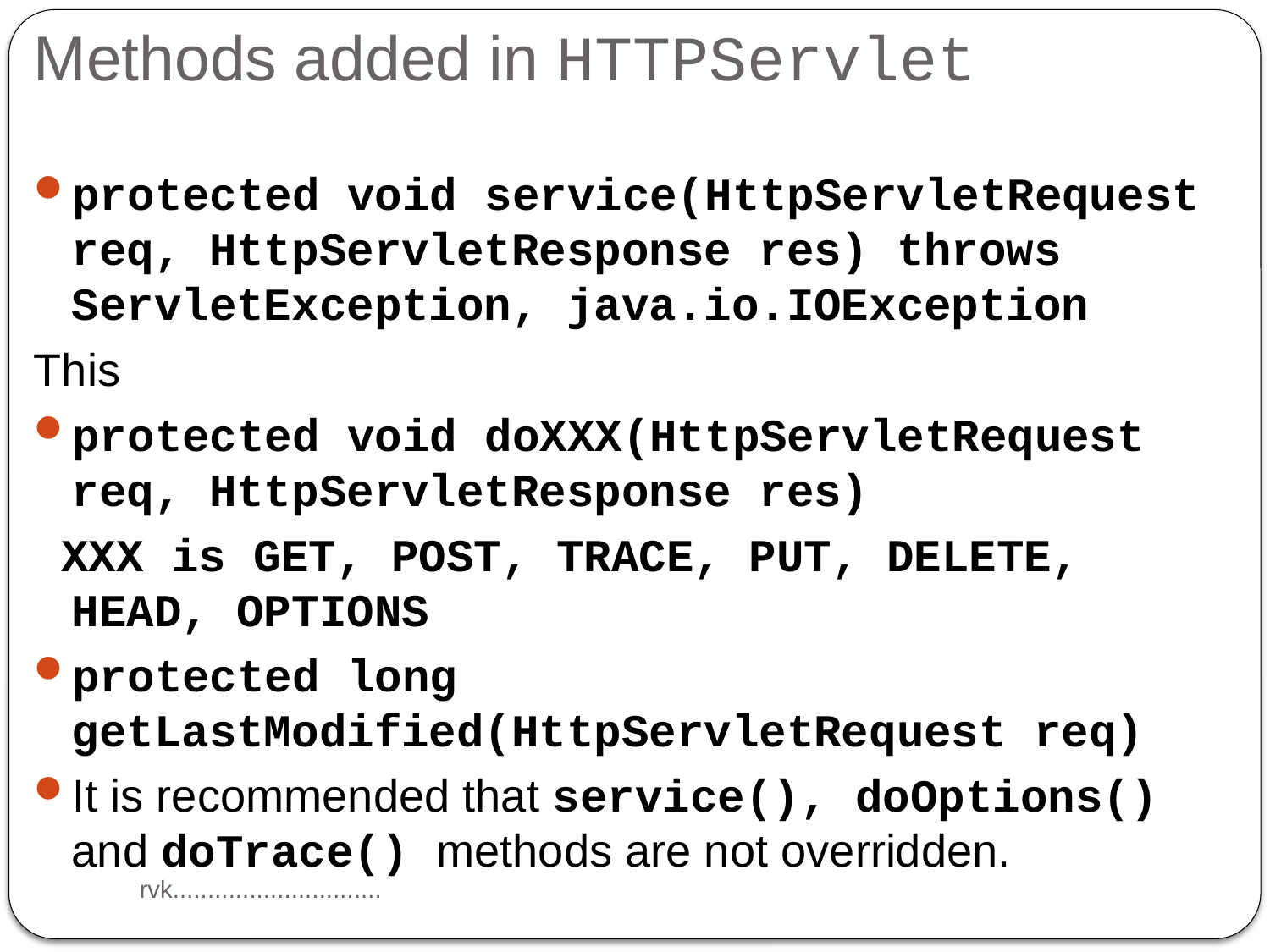

# Methods added in HTTPServlet
protected void service(HttpServletRequest req, HttpServletResponse res) throws ServletException, java.io.IOException
This
protected void doXXX(HttpServletRequest req, HttpServletResponse res)
 XXX is GET, POST, TRACE, PUT, DELETE, HEAD, OPTIONS
protected long getLastModified(HttpServletRequest req)
It is recommended that service(), doOptions() and doTrace() methods are not overridden.

rvk..............................